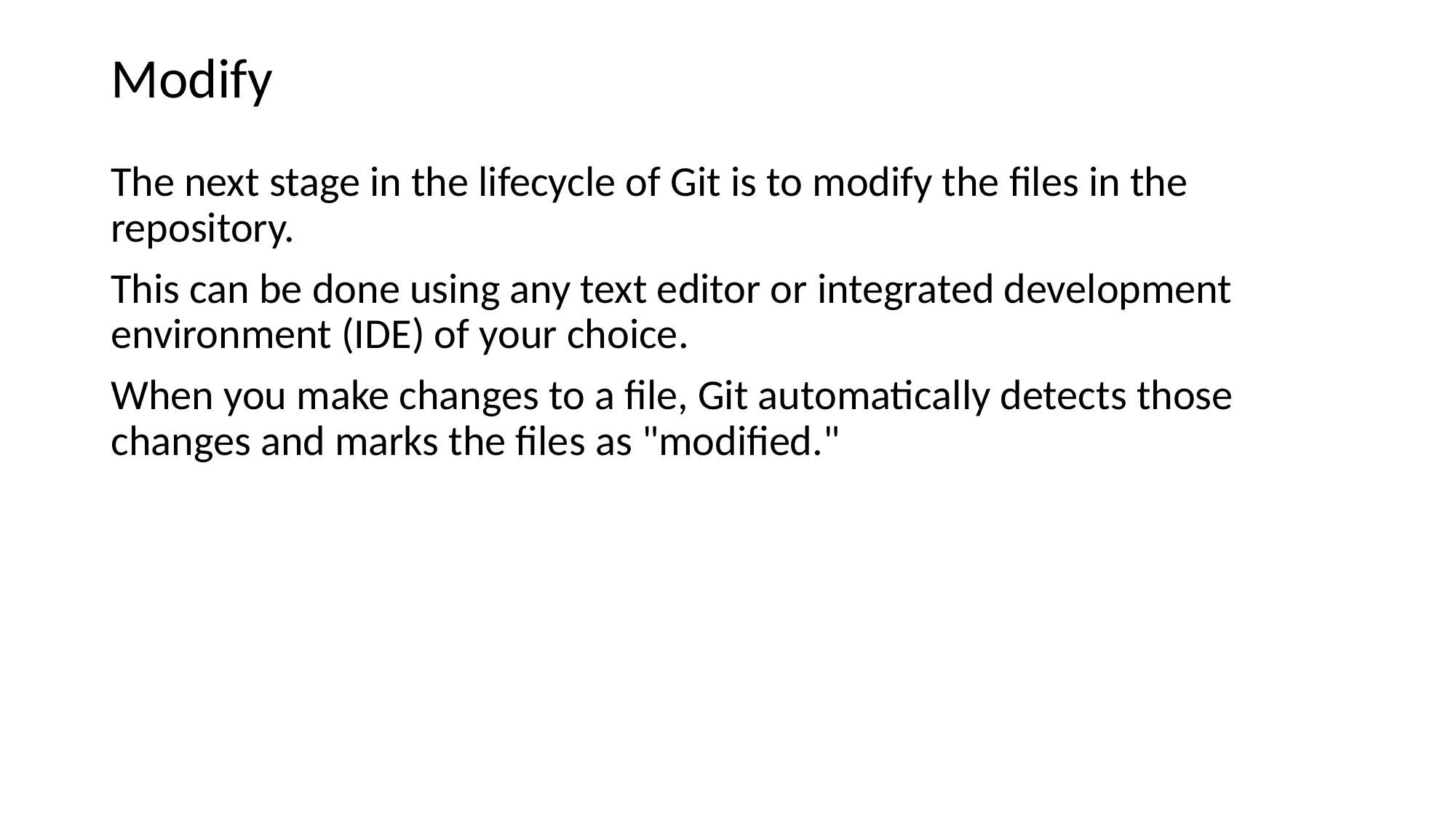

# Modify
The next stage in the lifecycle of Git is to modify the files in the repository.
This can be done using any text editor or integrated development environment (IDE) of your choice.
When you make changes to a file, Git automatically detects those changes and marks the files as "modified."